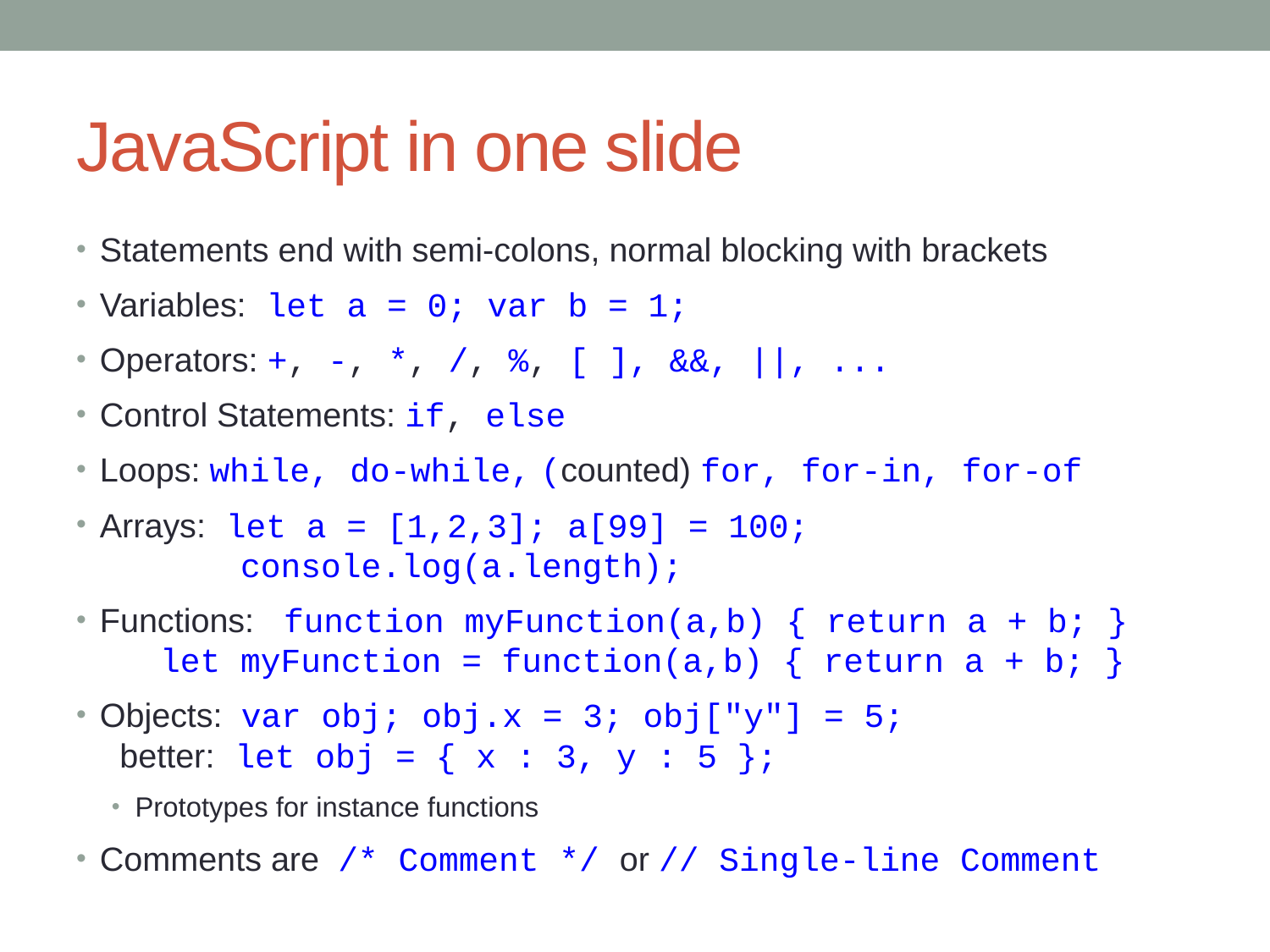

# JavaScript in one slide
Statements end with semi-colons, normal blocking with brackets
Variables: let a = 0; var b = 1;
Operators: +, -, *, /, %, [ ], &&, ||, ...
Control Statements: if, else
Loops: while, do-while, (counted) for, for-in, for-of
Arrays: let a = [1,2,3]; a[99] = 100;
       console.log(a.length);
Functions:  function myFunction(a,b) { return a + b; }
   let myFunction = function(a,b) { return a + b; }
Objects:  var obj; obj.x = 3; obj["y"] = 5;
 better: let obj = { x : 3, y : 5 };
Prototypes for instance functions
Comments are  /* Comment */ or // Single-line Comment